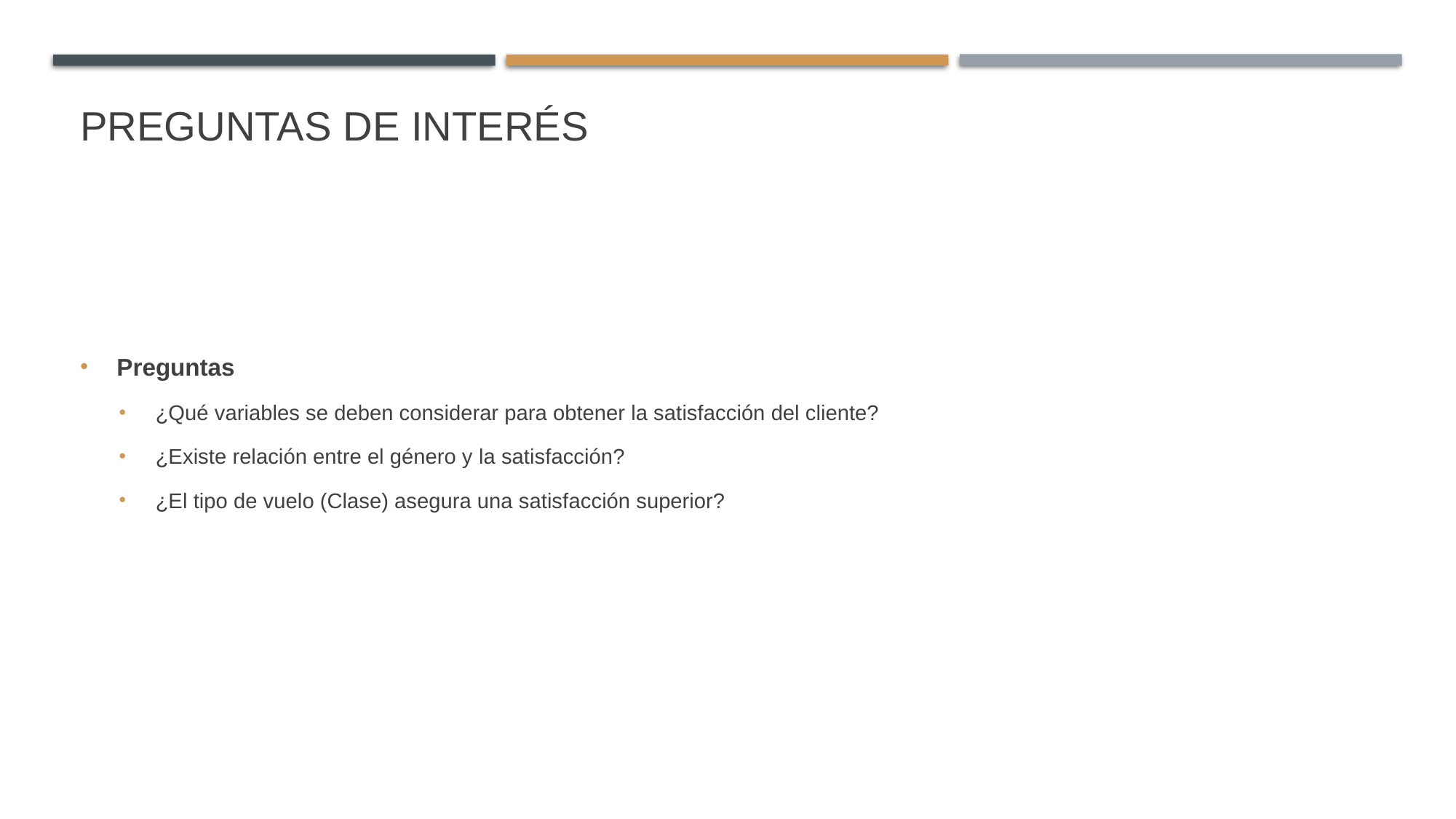

# Preguntas de interés
Preguntas
¿Qué variables se deben considerar para obtener la satisfacción del cliente?
¿Existe relación entre el género y la satisfacción?
¿El tipo de vuelo (Clase) asegura una satisfacción superior?